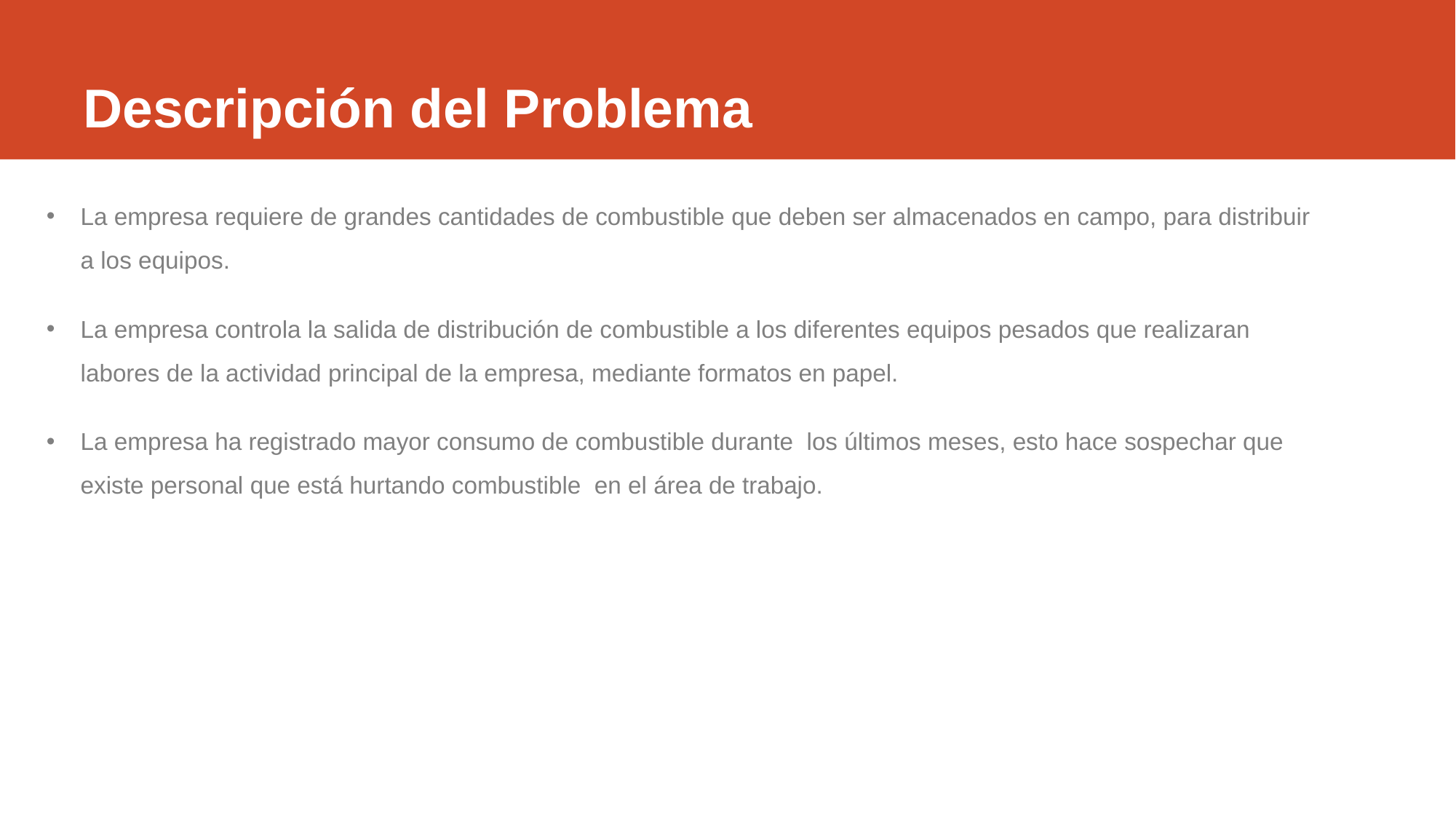

# Descripción del Problema
La empresa requiere de grandes cantidades de combustible que deben ser almacenados en campo, para distribuir a los equipos.
La empresa controla la salida de distribución de combustible a los diferentes equipos pesados que realizaran labores de la actividad principal de la empresa, mediante formatos en papel.
La empresa ha registrado mayor consumo de combustible durante  los últimos meses, esto hace sospechar que existe personal que está hurtando combustible  en el área de trabajo.